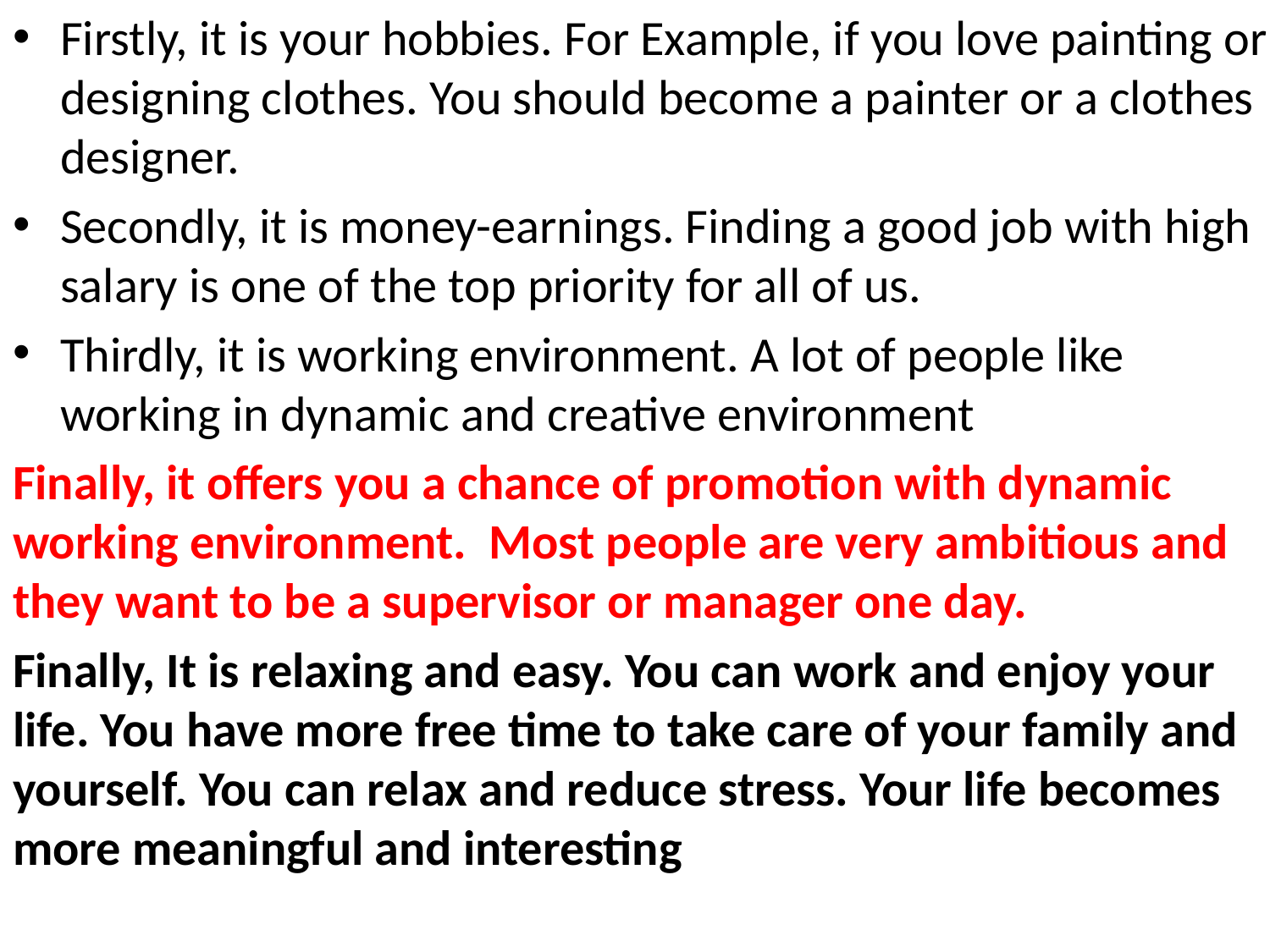

Firstly, it is your hobbies. For Example, if you love painting or designing clothes. You should become a painter or a clothes designer.
Secondly, it is money-earnings. Finding a good job with high salary is one of the top priority for all of us.
Thirdly, it is working environment. A lot of people like working in dynamic and creative environment
Finally, it offers you a chance of promotion with dynamic working environment.  Most people are very ambitious and they want to be a supervisor or manager one day.
Finally, It is relaxing and easy. You can work and enjoy your life. You have more free time to take care of your family and yourself. You can relax and reduce stress. Your life becomes more meaningful and interesting

#